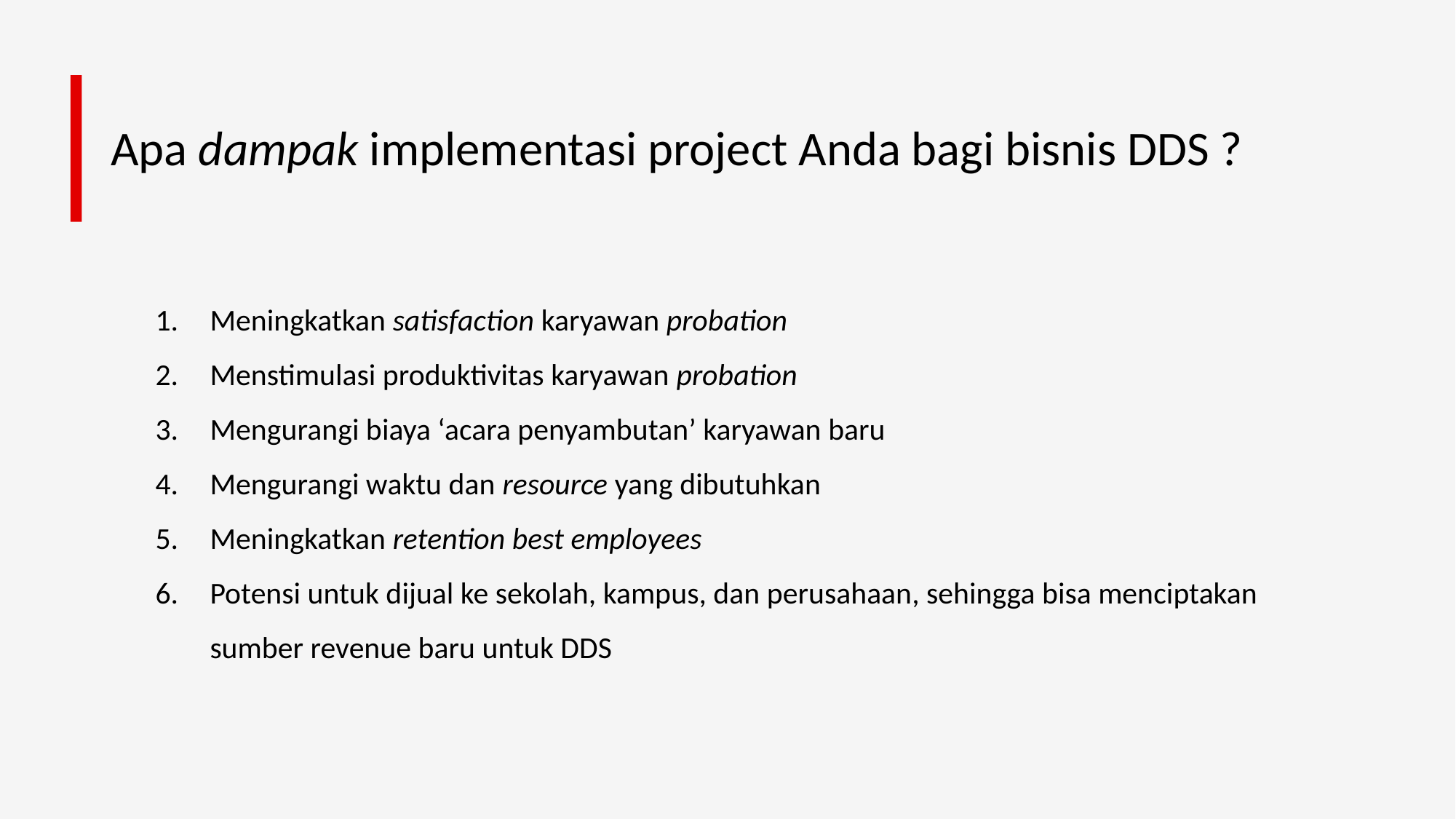

# Apa dampak implementasi project Anda bagi bisnis DDS ?

Meningkatkan satisfaction karyawan probation
Menstimulasi produktivitas karyawan probation
Mengurangi biaya ‘acara penyambutan’ karyawan baru
Mengurangi waktu dan resource yang dibutuhkan
Meningkatkan retention best employees
Potensi untuk dijual ke sekolah, kampus, dan perusahaan, sehingga bisa menciptakan sumber revenue baru untuk DDS